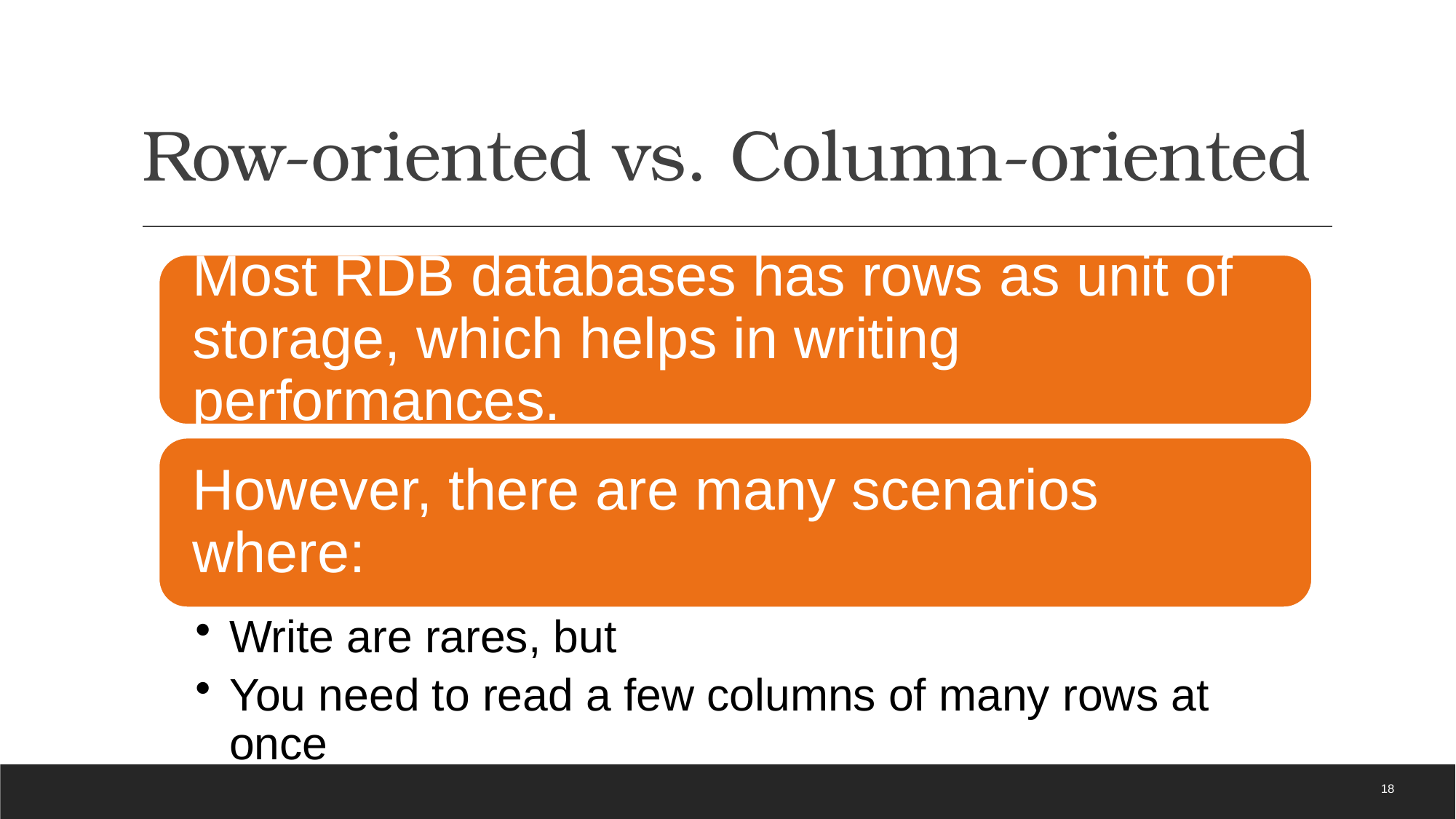

# Row-oriented vs. Column-oriented
Most RDB databases has rows as unit of storage, which helps in writing performances.
However, there are many scenarios where:
Write are rares, but
You need to read a few columns of many rows at once
18